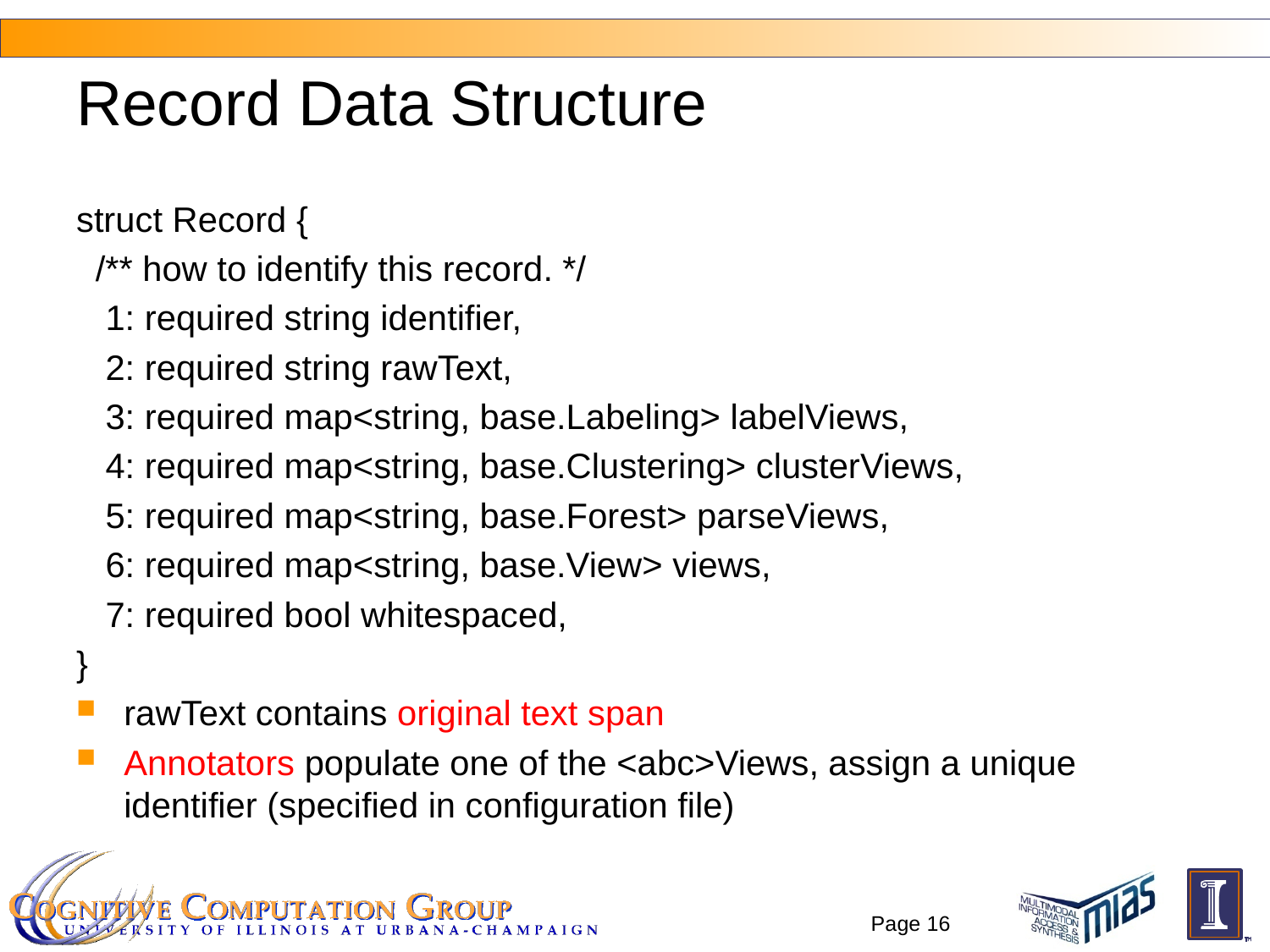

# Record Data Structure
struct Record {
  /** how to identify this record. */
   1: required string identifier,
   2: required string rawText,
   3: required map<string, base.Labeling> labelViews,
   4: required map<string, base.Clustering> clusterViews,
   5: required map<string, base.Forest> parseViews,
   6: required map<string, base.View> views,
   7: required bool whitespaced,
}
rawText contains original text span
Annotators populate one of the <abc>Views, assign a unique identifier (specified in configuration file)
Page 16